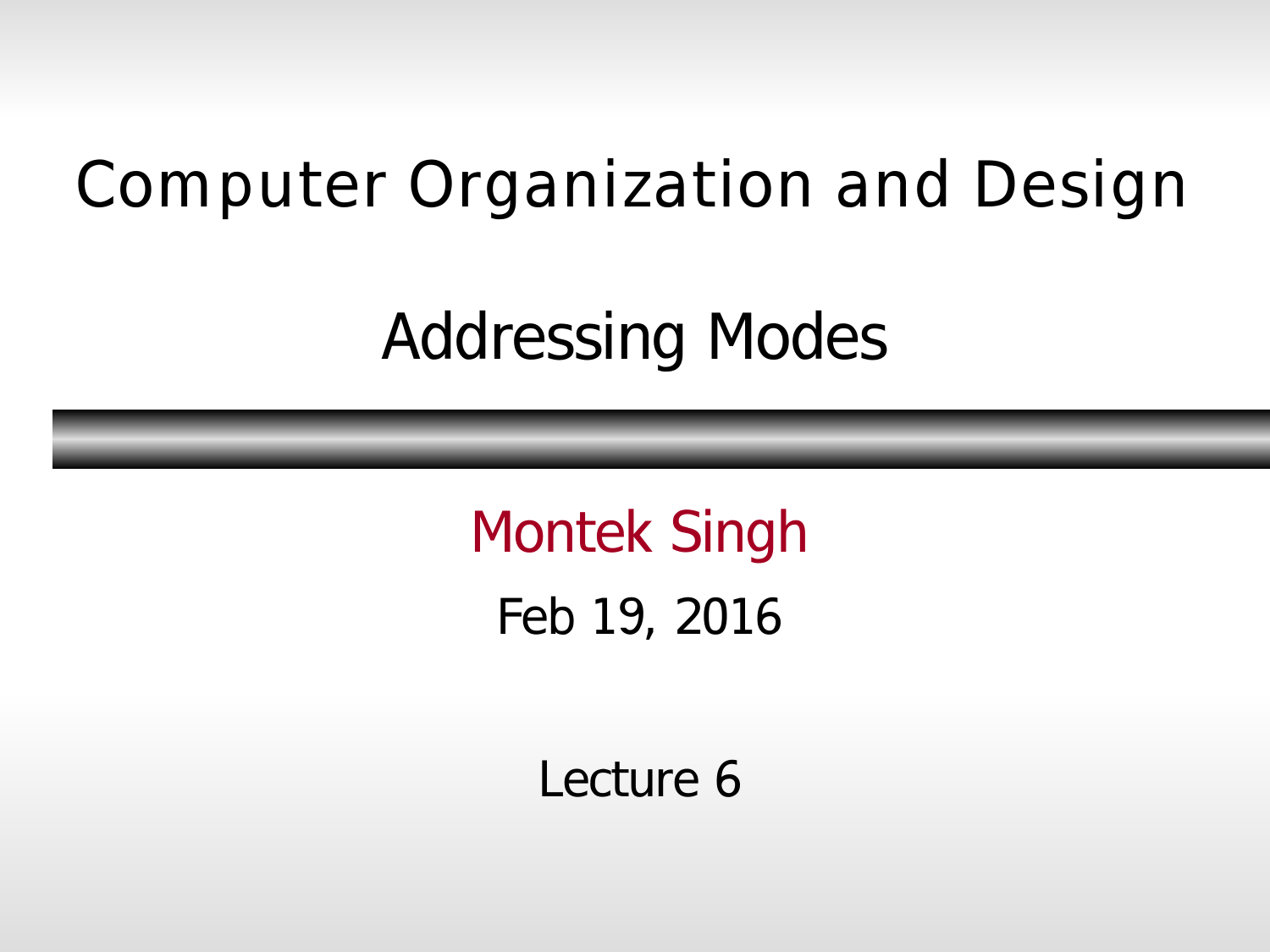

# Computer Organization and Design Addressing Modes
Montek Singh
Feb 19, 2016

Lecture 6